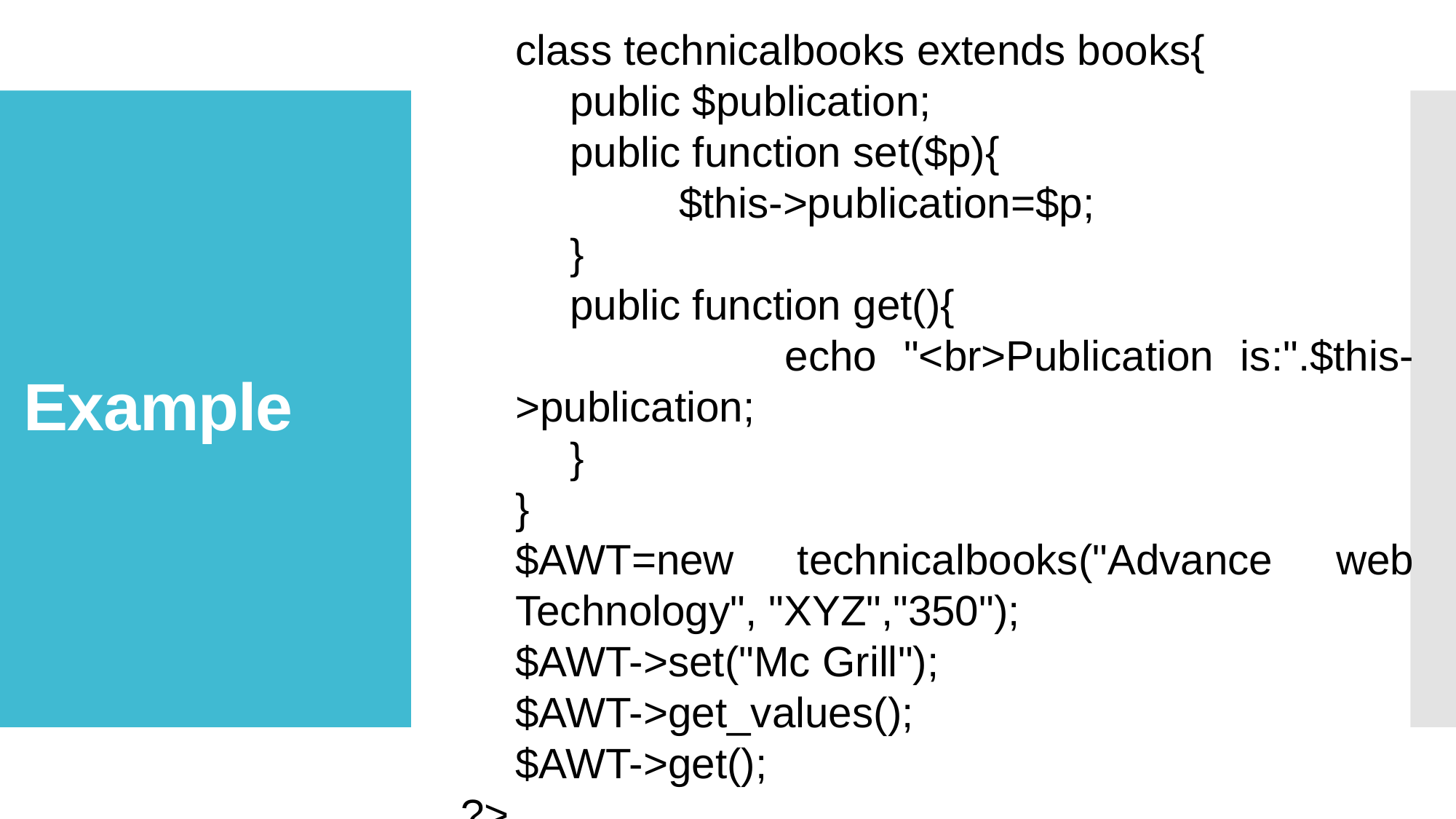

class technicalbooks extends books{
	public $publication;
	public function set($p){
		$this->publication=$p;
	}
	public function get(){
	      echo "<br>Publication is:".$this->publication;
	}
}
$AWT=new technicalbooks("Advance web Technology", "XYZ","350");
$AWT->set("Mc Grill");
$AWT->get_values();
$AWT->get();
?>
# Example